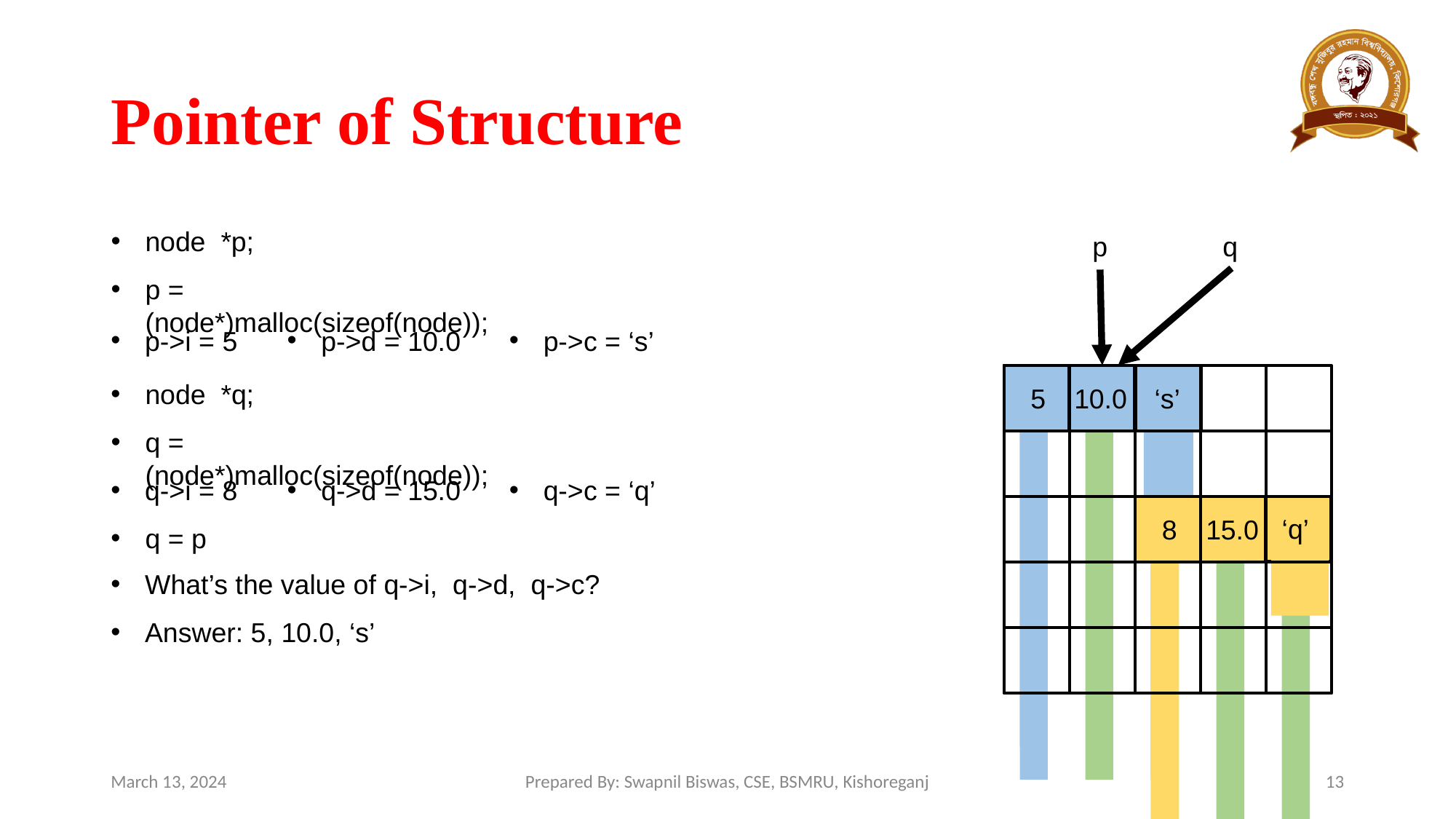

# Pointer of Structure
node  *p;
p
q

p = (node*)malloc(sizeof(node));

p->i = 5
p->d = 10.0
p->c = ‘s’

10.0

5

i

d

c

‘s’
node  *q;
q = (node*)malloc(sizeof(node));
q->i = 8
q->d = 15.0
q->c = ‘q’

‘q’

8

i

d

c

15.0
q = p
What’s the value of q->i,  q->d,  q->c?
Answer: 5, 10.0, ‘s’
March 13, 2024
Prepared By: Swapnil Biswas, CSE, BSMRU, Kishoreganj
13